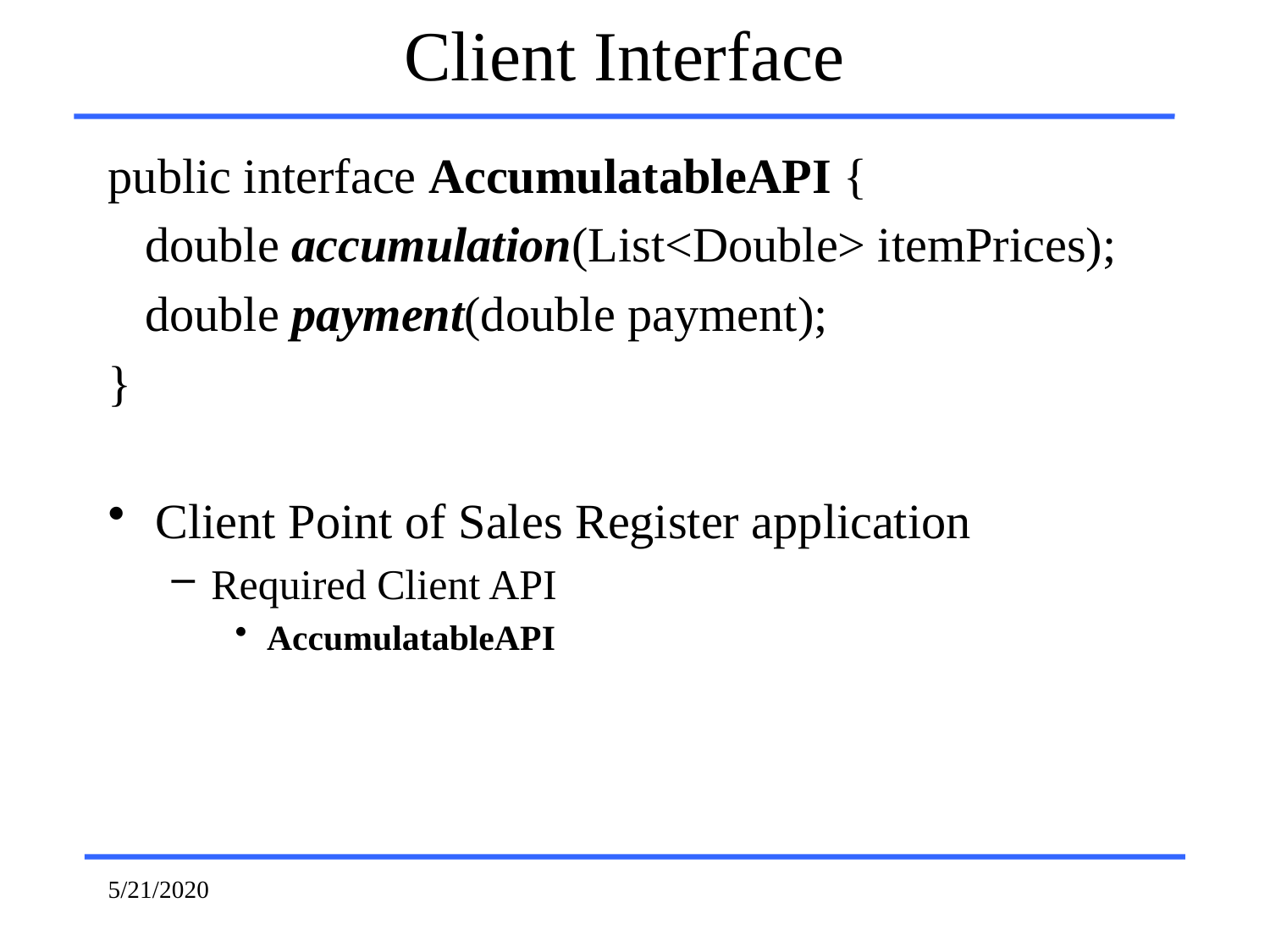

# Client Interface
public interface AccumulatableAPI {
   double accumulation(List<Double> itemPrices);
   double payment(double payment);
}

Client Point of Sales Register application
Required Client API
AccumulatableAPI
5/21/2020